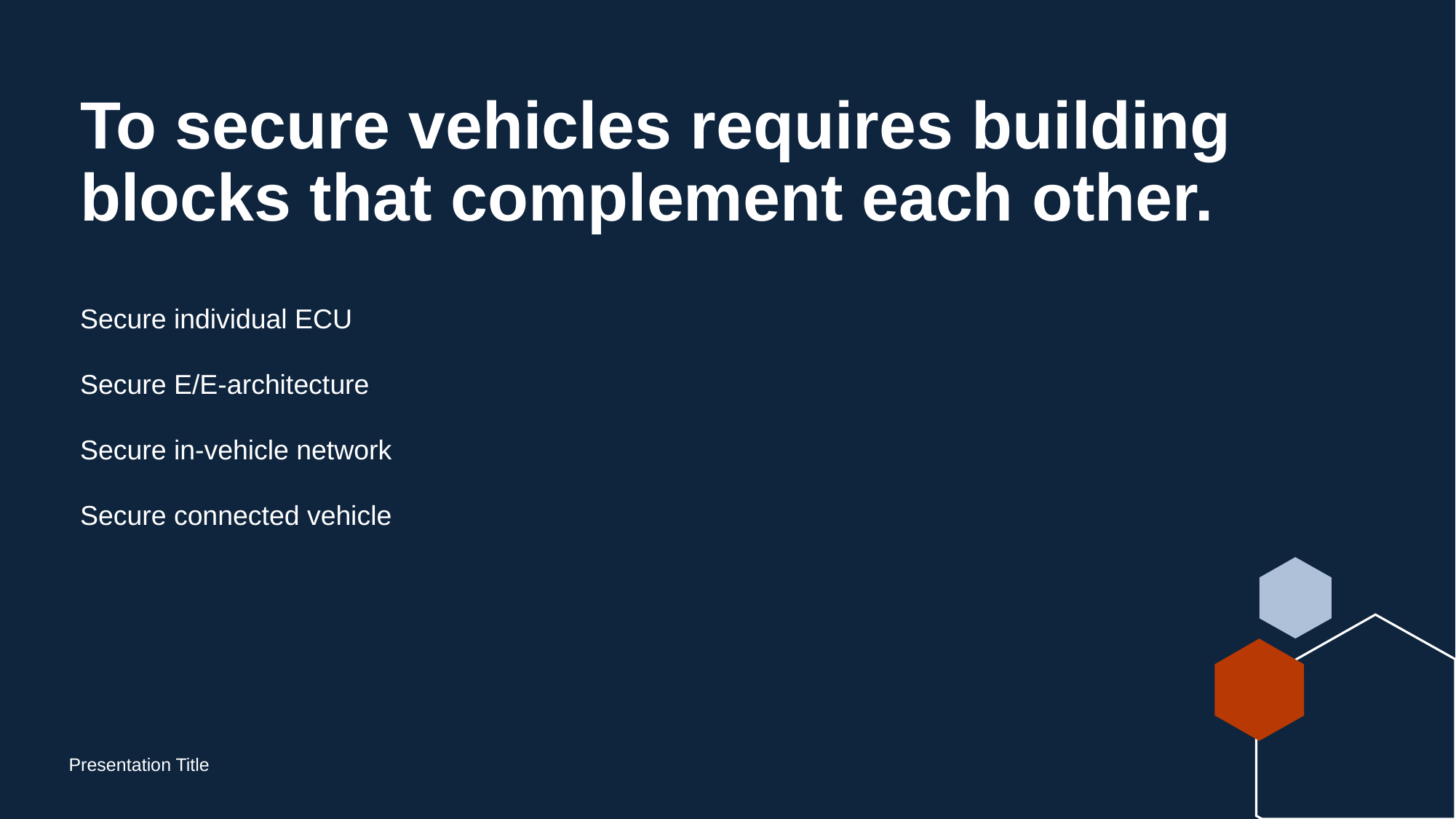

# To secure vehicles requires building blocks that complement each other.​
Secure individual ECU​

Secure E/E-architecture​

Secure in-vehicle network​

Secure connected vehicle​​
Presentation Title